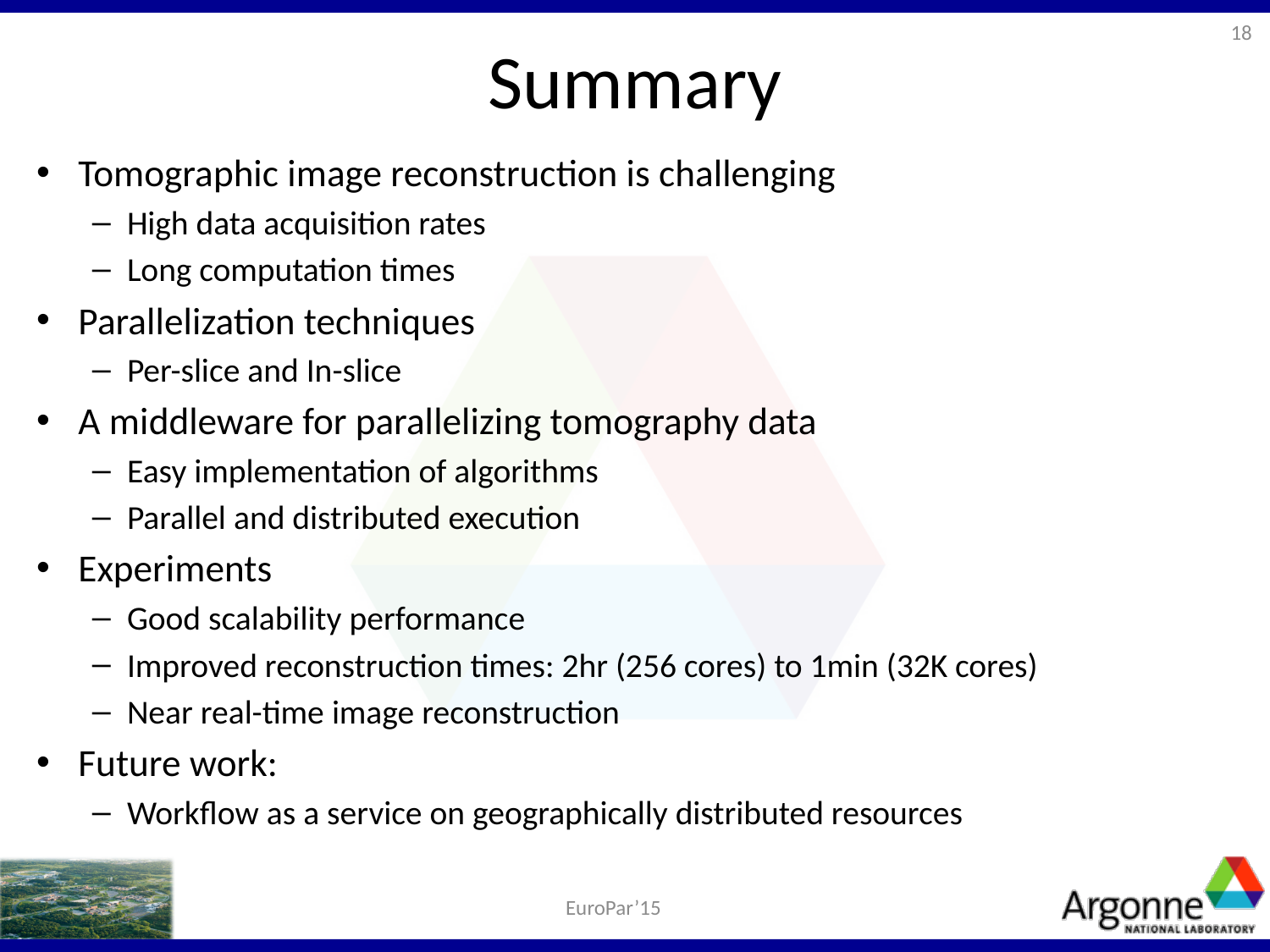

18
# Summary
Tomographic image reconstruction is challenging
High data acquisition rates
Long computation times
Parallelization techniques
Per-slice and In-slice
A middleware for parallelizing tomography data
Easy implementation of algorithms
Parallel and distributed execution
Experiments
Good scalability performance
Improved reconstruction times: 2hr (256 cores) to 1min (32K cores)
Near real-time image reconstruction
Future work:
Workflow as a service on geographically distributed resources

EuroPar’15